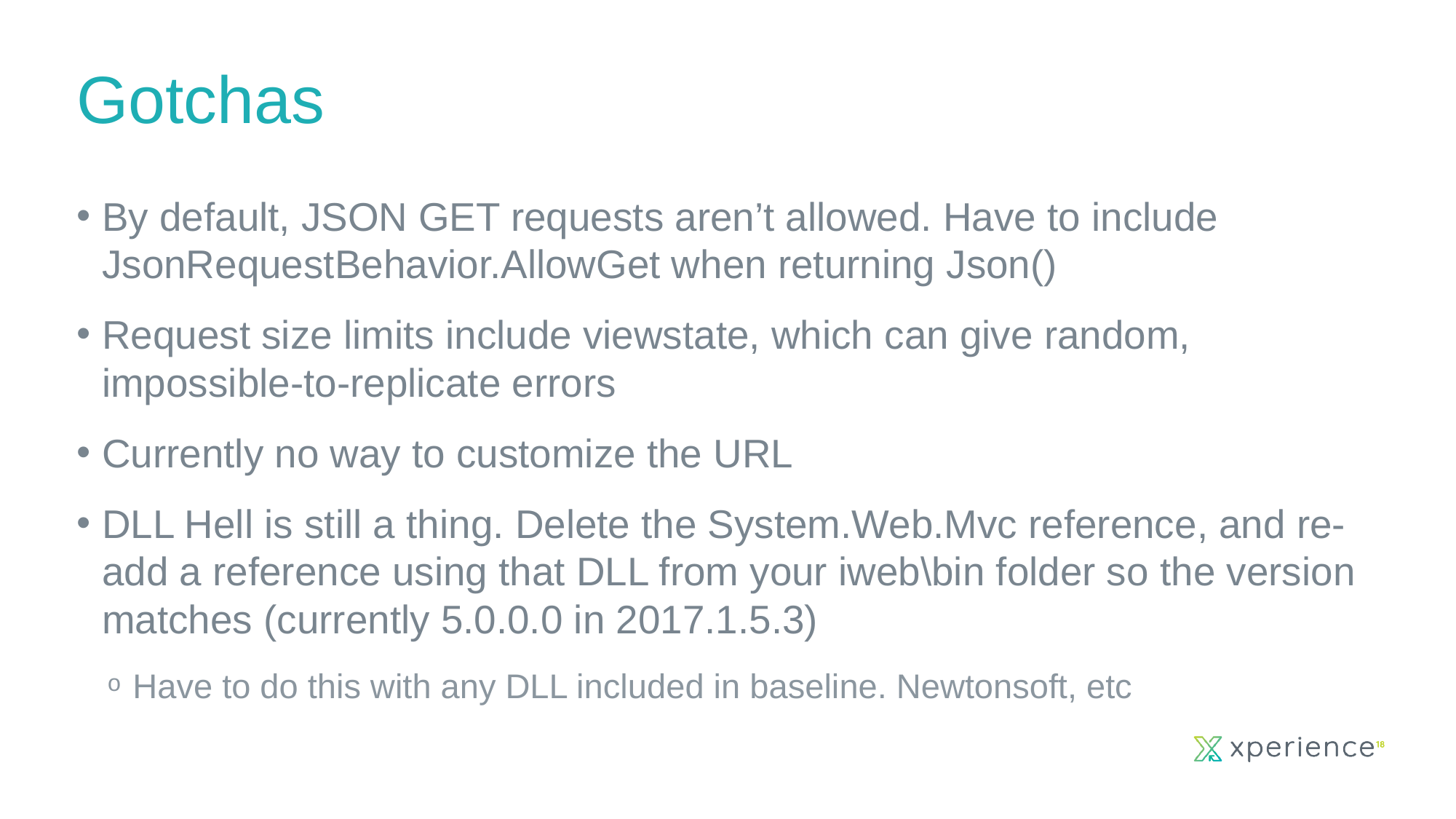

Gotchas
By default, JSON GET requests aren’t allowed. Have to include JsonRequestBehavior.AllowGet when returning Json()
Request size limits include viewstate, which can give random, impossible-to-replicate errors
Currently no way to customize the URL
DLL Hell is still a thing. Delete the System.Web.Mvc reference, and re-add a reference using that DLL from your iweb\bin folder so the version matches (currently 5.0.0.0 in 2017.1.5.3)
Have to do this with any DLL included in baseline. Newtonsoft, etc